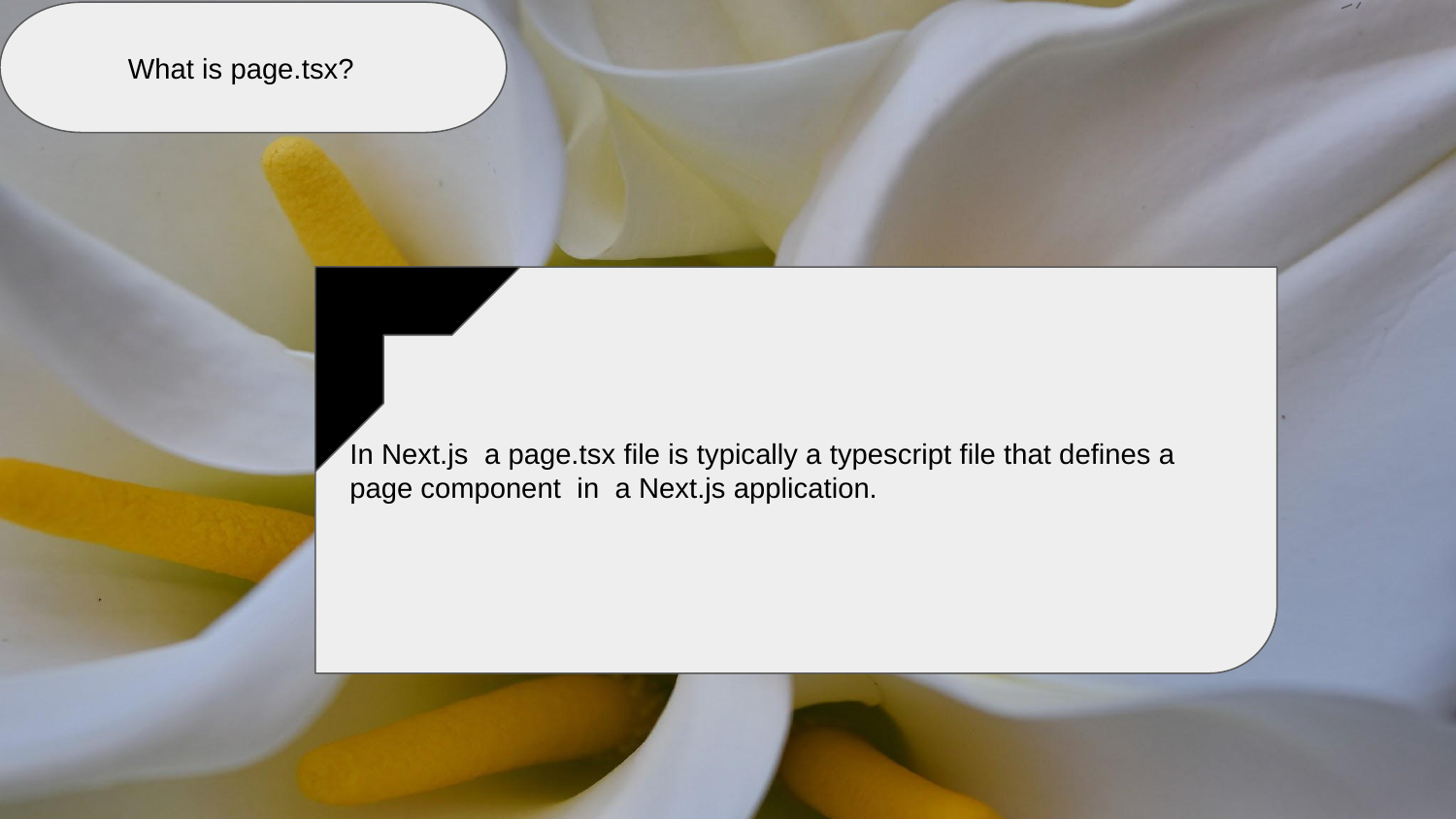

What is page.tsx?
In Next.js  a page.tsx file is typically a typescript file that defines a page component  in  a Next.js application.